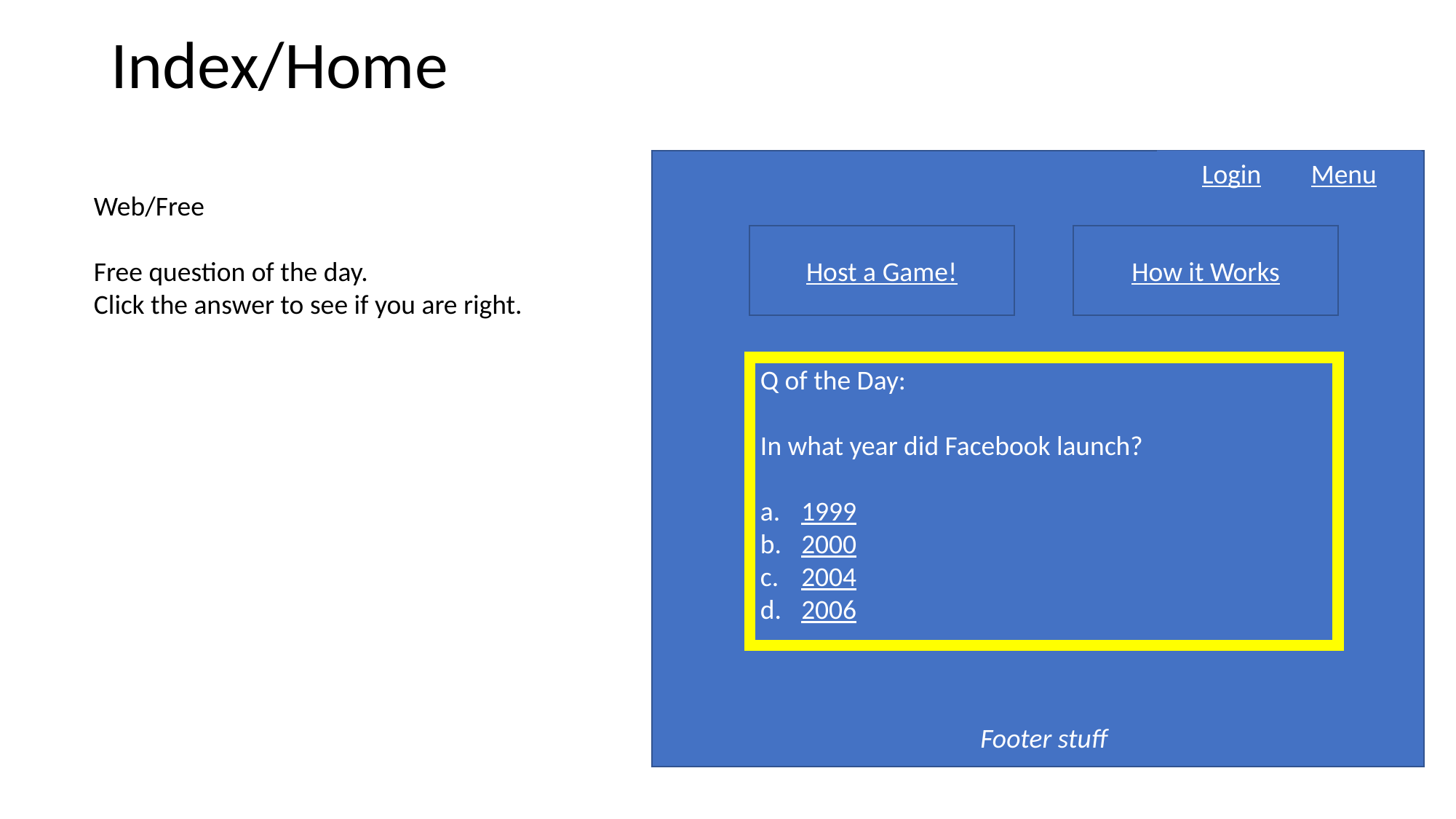

# Index/Home

Login	Menu
Web/Free

Free question of the day.
Click the answer to see if you are right.
Host a Game!
How it Works
Q of the Day:

In what year did Facebook launch?

1999
2000
2004
2006
Footer stuff